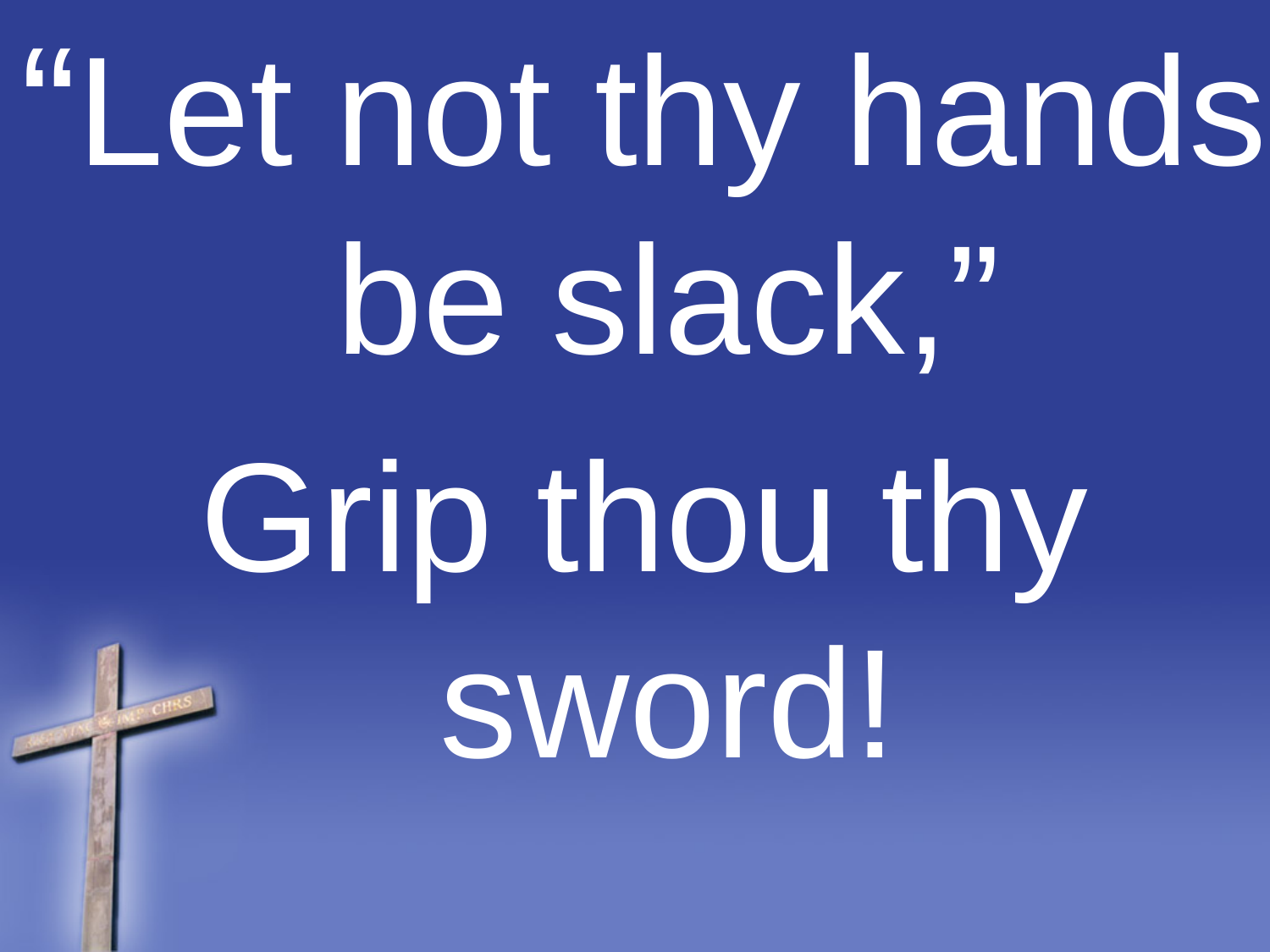

“Let not thy hands be slack,”
Grip thou thy sword!